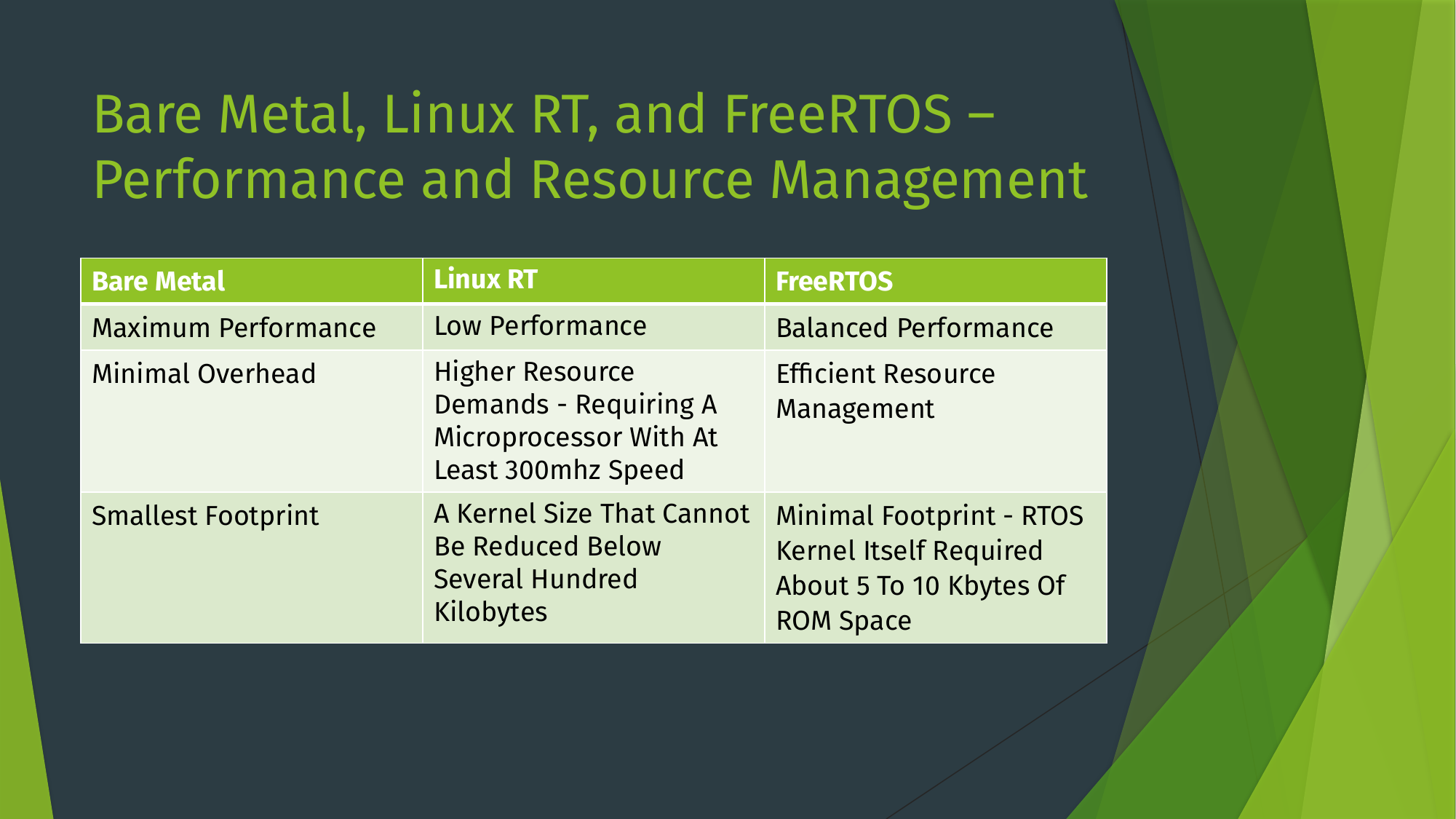

# Bare Metal, Linux RT, and FreeRTOS – Performance and Resource Management
| Bare Metal | Linux RT | FreeRTOS |
| --- | --- | --- |
| Maximum Performance | Low Performance | Balanced Performance |
| Minimal Overhead | Higher Resource Demands - Requiring A Microprocessor With At Least 300mhz Speed | Efficient Resource Management |
| Smallest Footprint | A Kernel Size That Cannot Be Reduced Below Several Hundred Kilobytes | Minimal Footprint - RTOS Kernel Itself Required About 5 To 10 Kbytes Of ROM Space |